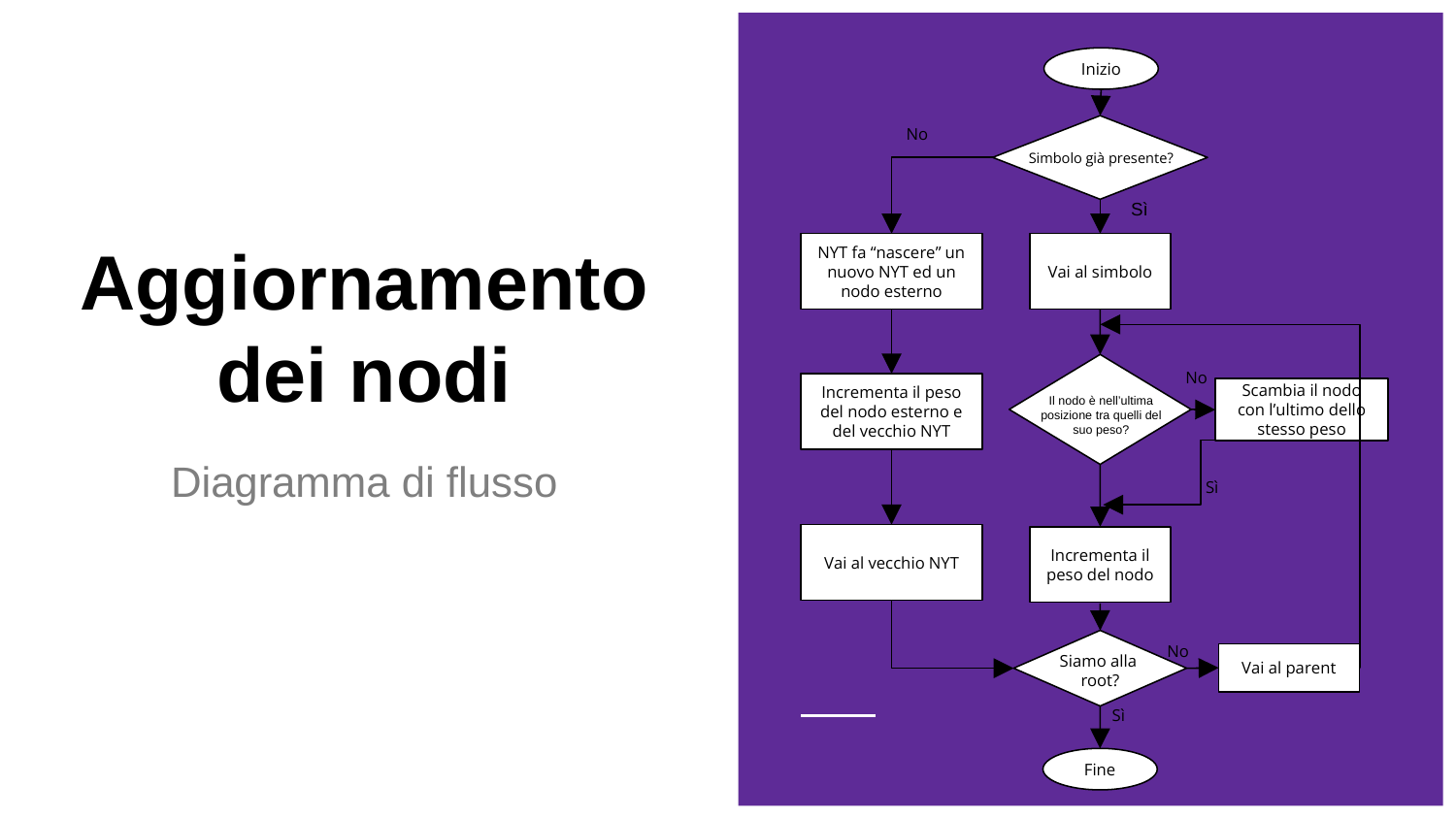

Inizio
No

Simbolo già presente?
Sì
# Aggiornamento dei nodi
Vai al simbolo
NYT fa “nascere” un nuovo NYT ed un nodo esterno
No

Incrementa il peso del nodo esterno e del vecchio NYT
Il nodo è nell’ultima posizione tra quelli del suo peso?
Scambia il nodo con l’ultimo dello stesso peso
Diagramma di flusso

Sì
Vai al vecchio NYT
Incrementa il peso del nodo
No

Siamo alla
root?
Vai al parent
Sì
Fine